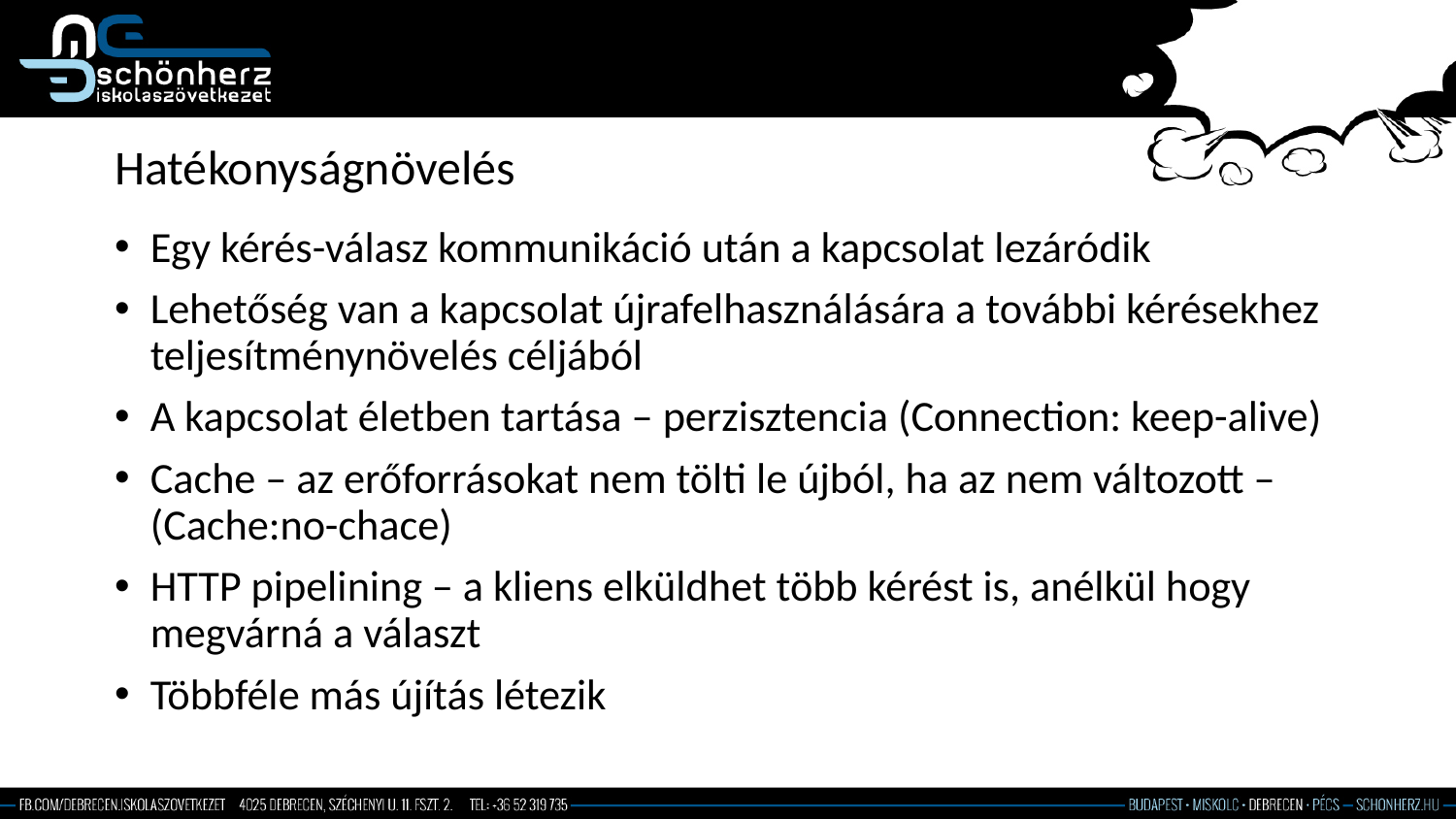

# Hatékonyságnövelés
Egy kérés-válasz kommunikáció után a kapcsolat lezáródik
Lehetőség van a kapcsolat újrafelhasználására a további kérésekhez teljesítménynövelés céljából
A kapcsolat életben tartása – perzisztencia (Connection: keep-alive)
Cache – az erőforrásokat nem tölti le újból, ha az nem változott – (Cache:no-chace)
HTTP pipelining – a kliens elküldhet több kérést is, anélkül hogy megvárná a választ
Többféle más újítás létezik